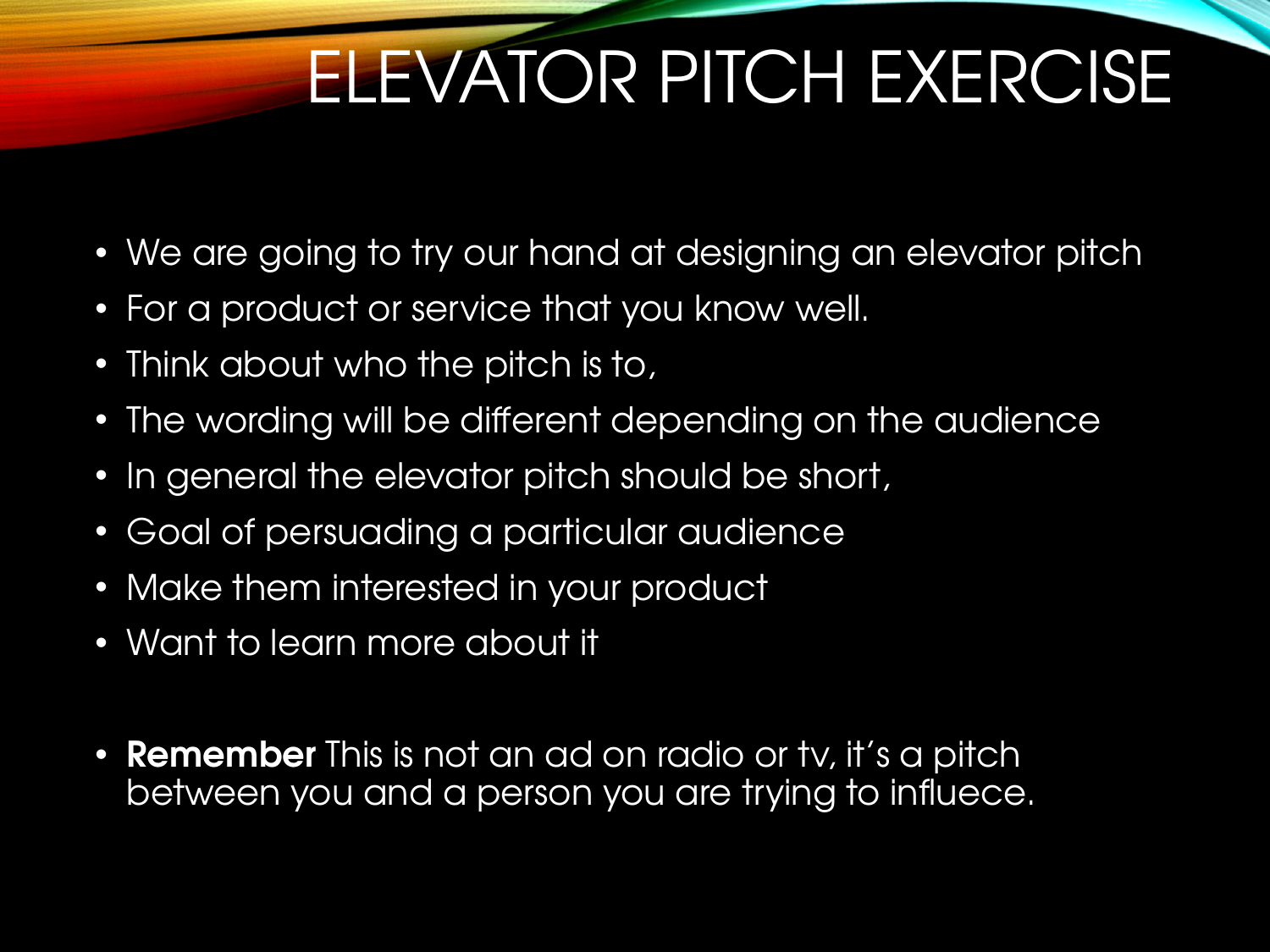

# Elevator Pitch Exercise
We are going to try our hand at designing an elevator pitch
For a product or service that you know well.
Think about who the pitch is to,
The wording will be different depending on the audience
In general the elevator pitch should be short,
Goal of persuading a particular audience
Make them interested in your product
Want to learn more about it

Remember This is not an ad on radio or tv, it’s a pitch between you and a person you are trying to influece.